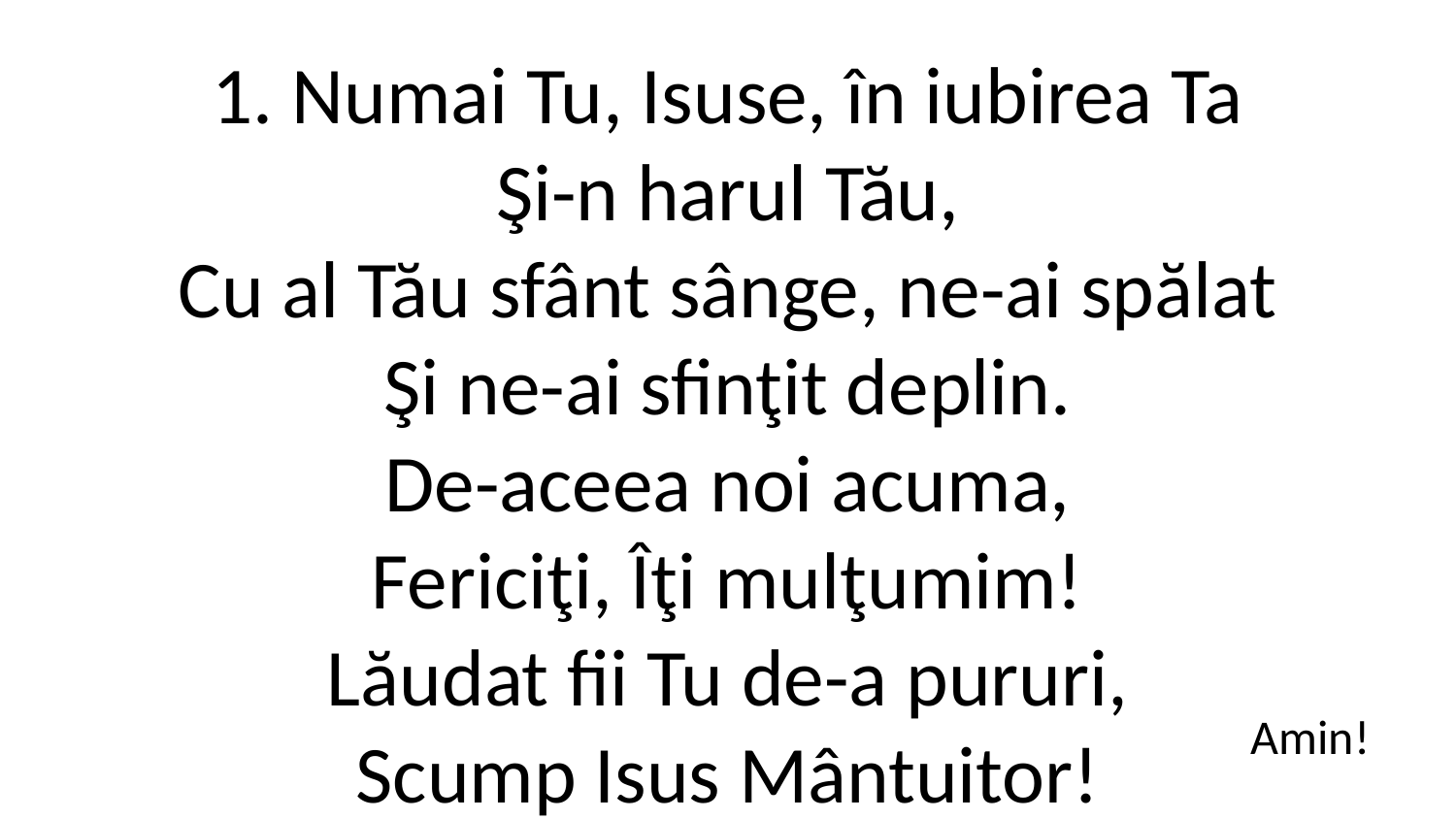

1. Numai Tu, Isuse, în iubirea Ta
Şi-n harul Tău,
Cu al Tău sfânt sânge, ne-ai spălat
Şi ne-ai sfinţit deplin.
De-aceea noi acuma,
Fericiţi, Îţi mulţumim!
Lăudat fii Tu de-a pururi,
Scump Isus Mântuitor!

Amin!